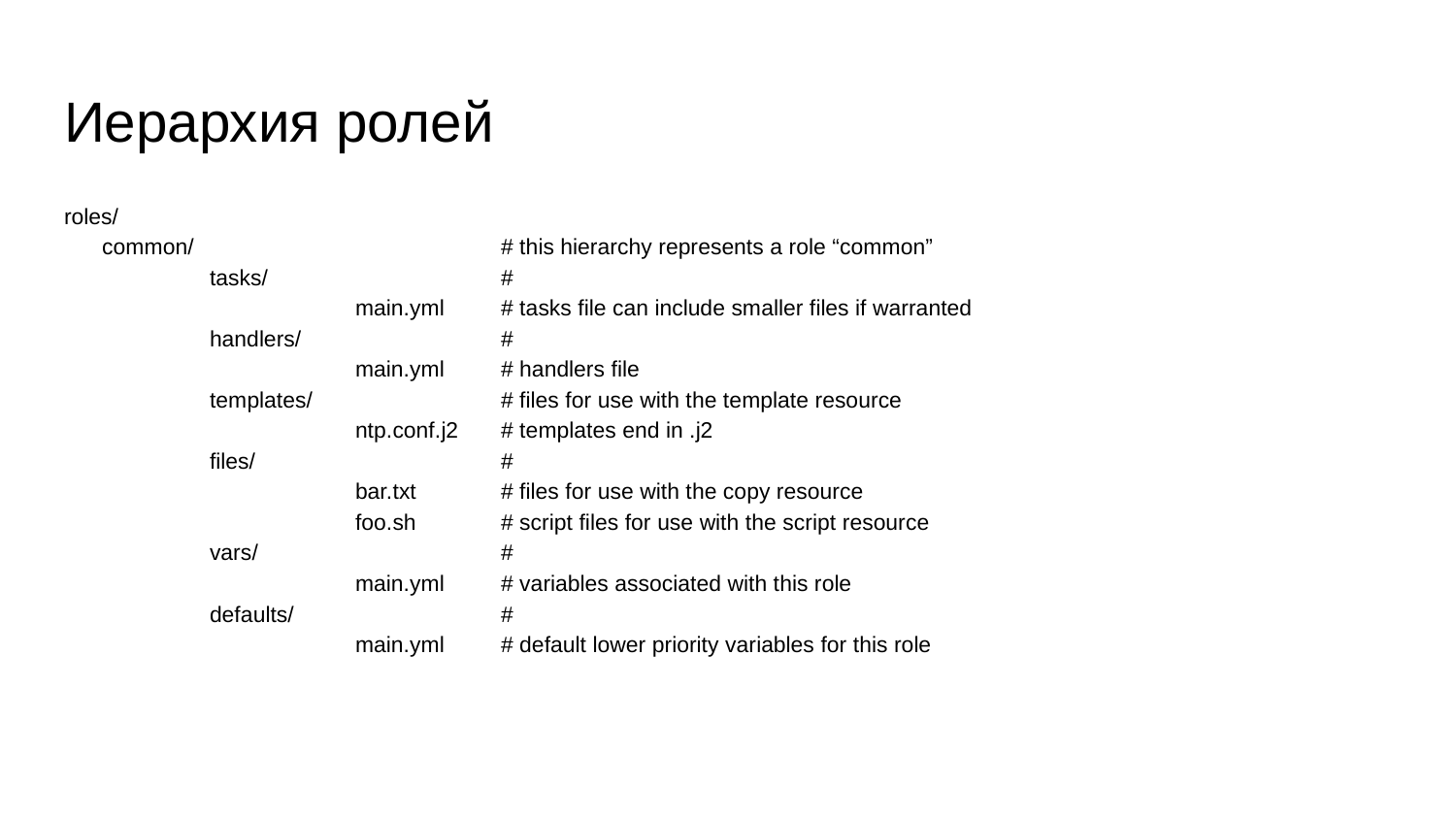

# Иерархия ролей
roles/
      common/           		# this hierarchy represents a role “common”
    	tasks/        		#
        		main.yml  	# tasks file can include smaller files if warranted
    	handlers/     		#
        		main.yml  	# handlers file
    	templates/    		# files for use with the template resource
        		ntp.conf.j2   	# templates end in .j2
    	files/        		#
        		bar.txt   	# files for use with the copy resource
        		foo.sh    	# script files for use with the script resource
    	vars/         		#
        		main.yml  	# variables associated with this role
    	defaults/     		#
        		main.yml  	# default lower priority variables for this role